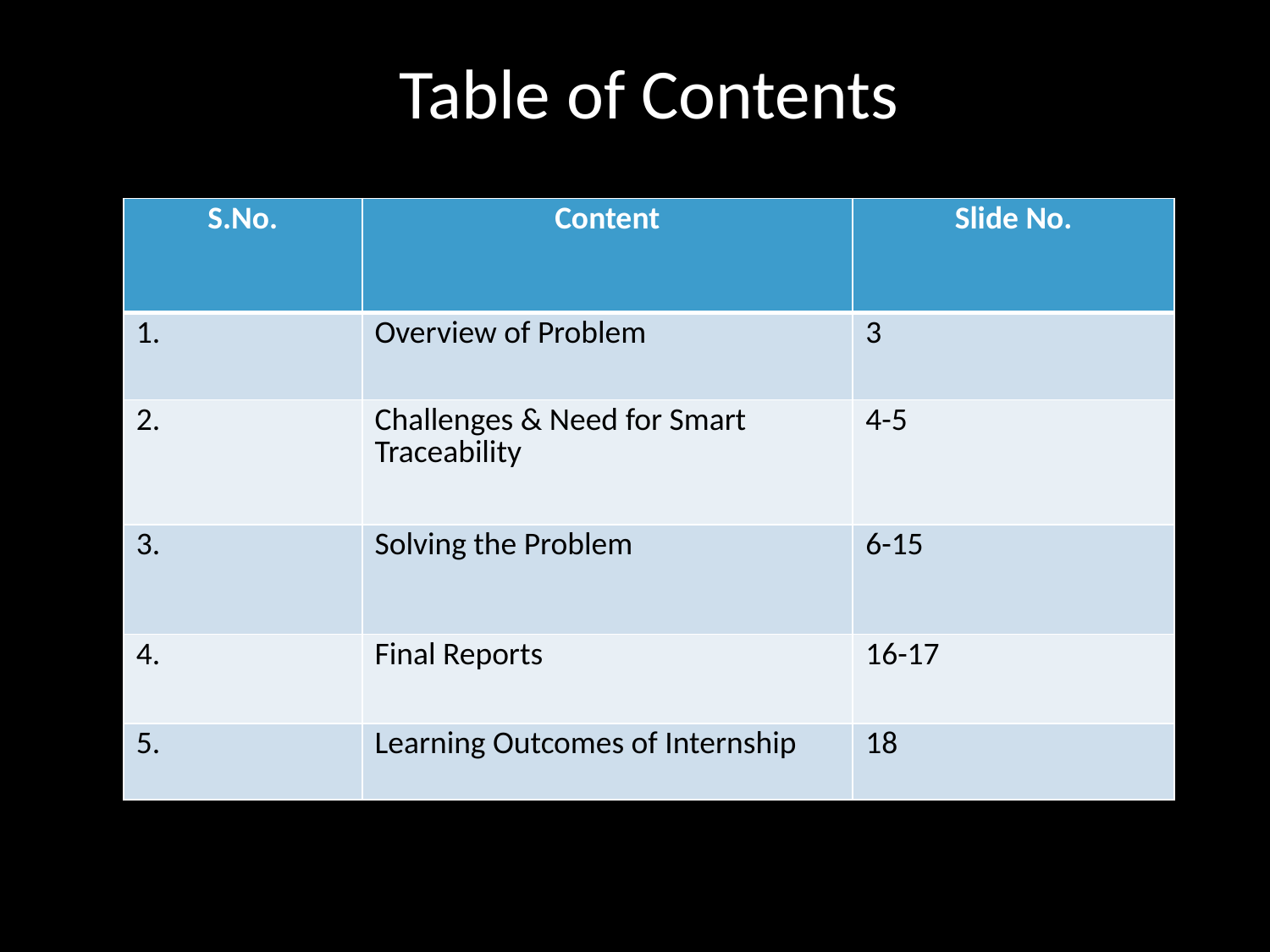

# Table of Contents
| S.No. | Content | Slide No. |
| --- | --- | --- |
| 1. | Overview of Problem | 3 |
| 2. | Challenges & Need for Smart Traceability | 4-5 |
| 3. | Solving the Problem | 6-15 |
| 4. | Final Reports | 16-17 |
| 5. | Learning Outcomes of Internship | 18 |